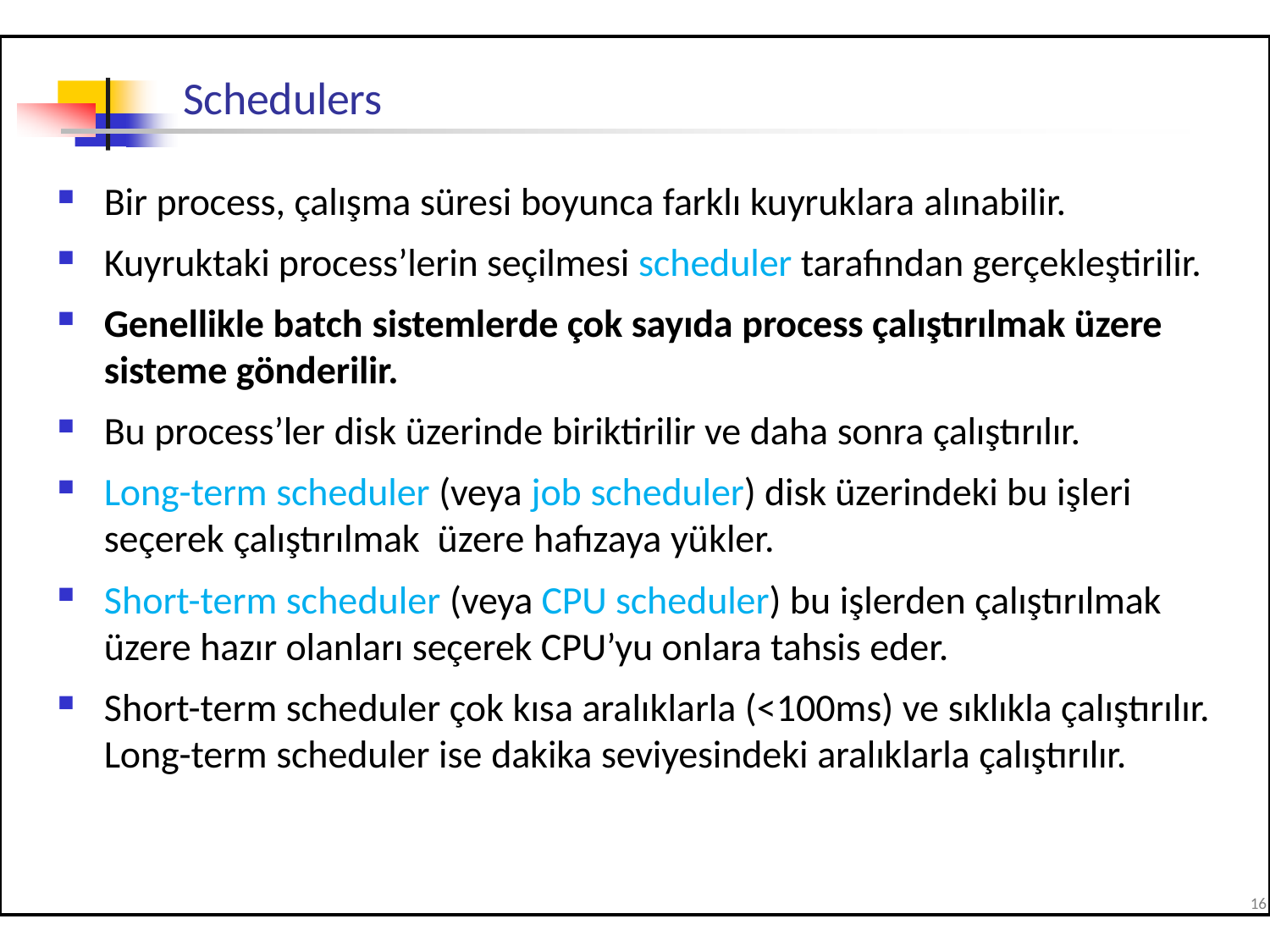

# Schedulers
Bir process, çalışma süresi boyunca farklı kuyruklara alınabilir.
Kuyruktaki process’lerin seçilmesi scheduler tarafından gerçekleştirilir.
Genellikle batch sistemlerde çok sayıda process çalıştırılmak üzere  sisteme gönderilir.
Bu process’ler disk üzerinde biriktirilir ve daha sonra çalıştırılır.
Long-term scheduler (veya job scheduler) disk üzerindeki bu işleri seçerek çalıştırılmak  üzere hafızaya yükler.
Short-term scheduler (veya CPU scheduler) bu işlerden çalıştırılmak  üzere hazır olanları seçerek CPU’yu onlara tahsis eder.
Short-term scheduler çok kısa aralıklarla (<100ms) ve sıklıkla çalıştırılır.  Long-term scheduler ise dakika seviyesindeki aralıklarla çalıştırılır.
16